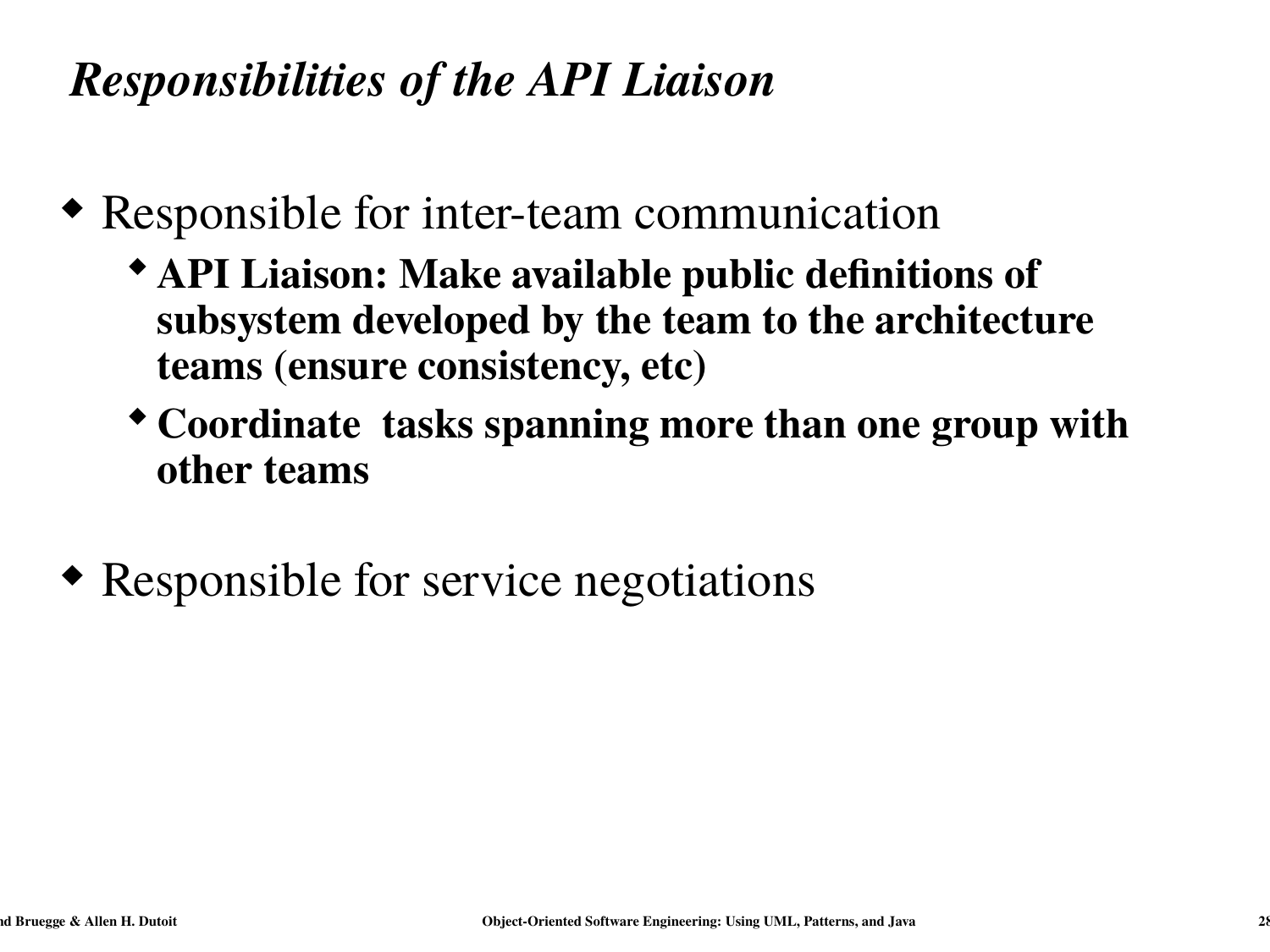

# Responsibilities of the API Liaison
Responsible for inter-team communication
API Liaison: Make available public definitions of subsystem developed by the team to the architecture  teams (ensure consistency, etc)
Coordinate  tasks spanning more than one group with other teams
Responsible for service negotiations